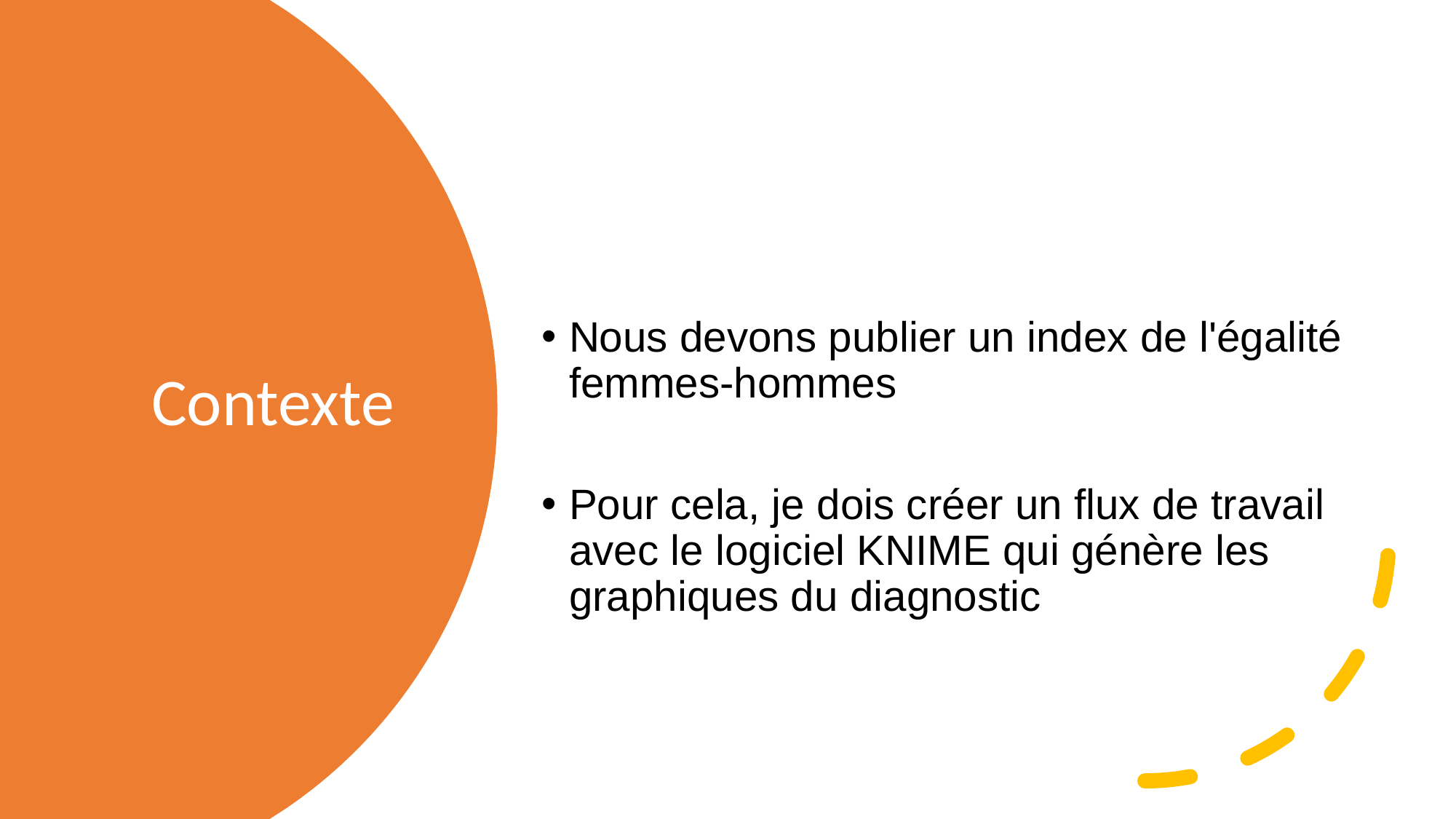

Nous devons publier un index de l'égalité femmes-hommes

Pour cela, je dois créer un flux de travail avec le logiciel KNIME qui génère les graphiques du diagnostic
# Contexte